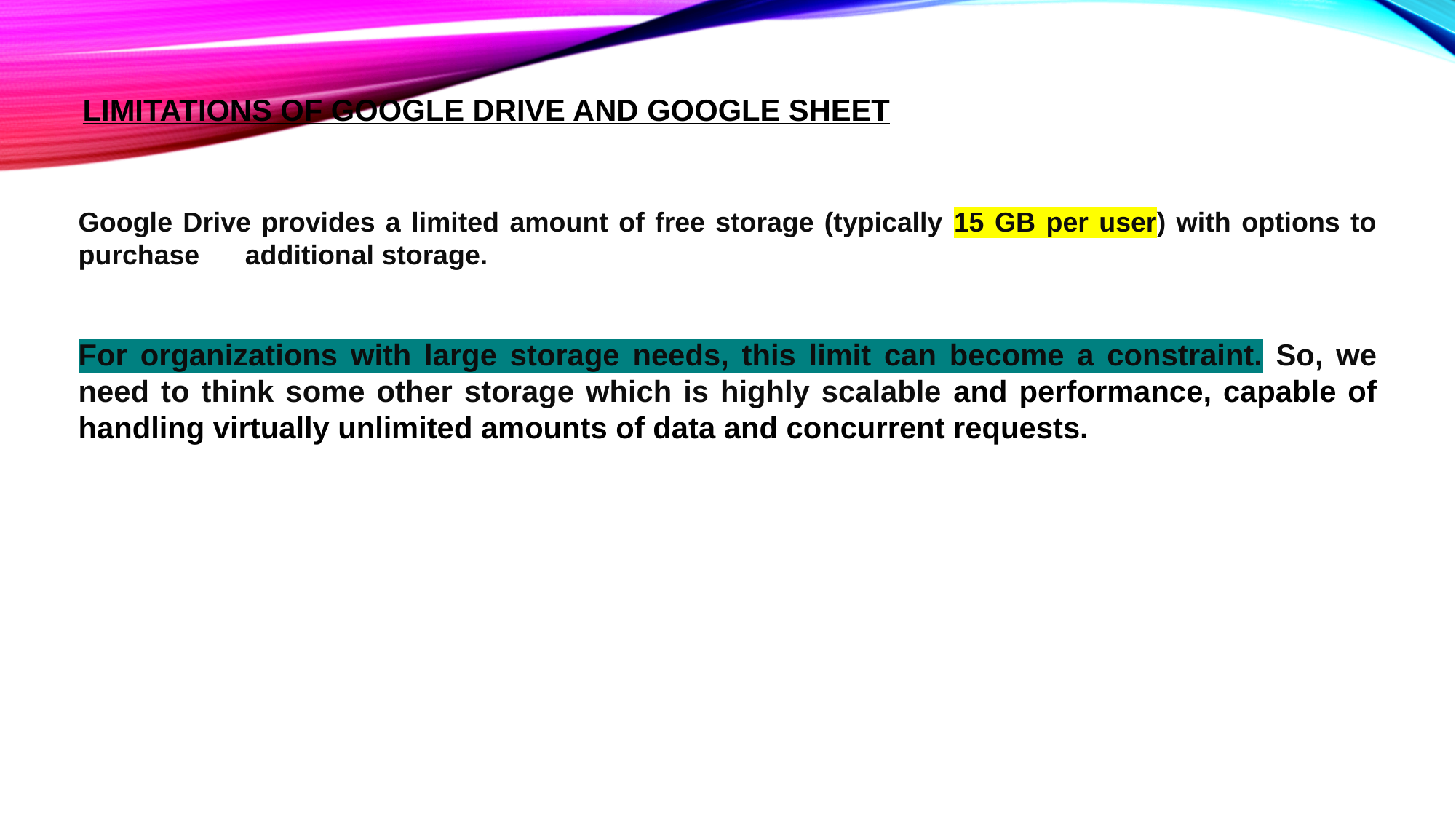

LIMITATIONS OF GOOGLE DRIVE AND GOOGLE SHEET
Google Drive provides a limited amount of free storage (typically 15 GB per user) with options to purchase      additional storage.

For organizations with large storage needs, this limit can become a constraint. So, we need to think some other storage which is highly scalable and performance, capable of handling virtually unlimited amounts of data and concurrent requests.